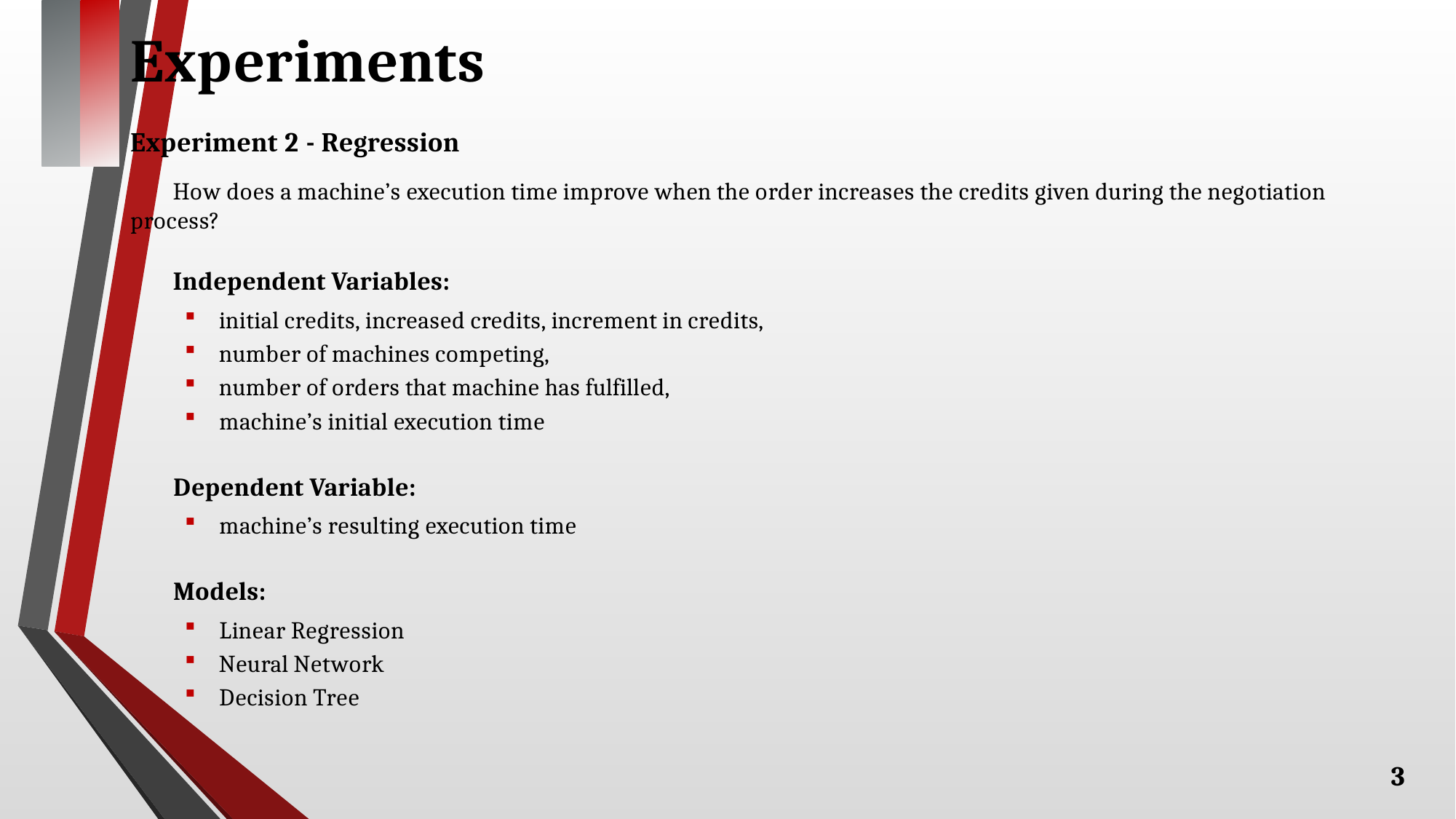

# Experiments
Experiment 2 - Regression
How does a machine’s execution time improve when the order increases the credits given during the negotiation process?

Independent Variables:
initial credits, increased credits, increment in credits,
number of machines competing,
number of orders that machine has fulfilled,
machine’s initial execution time

Dependent Variable:
machine’s resulting execution time

Models:
Linear Regression
Neural Network
Decision Tree
3